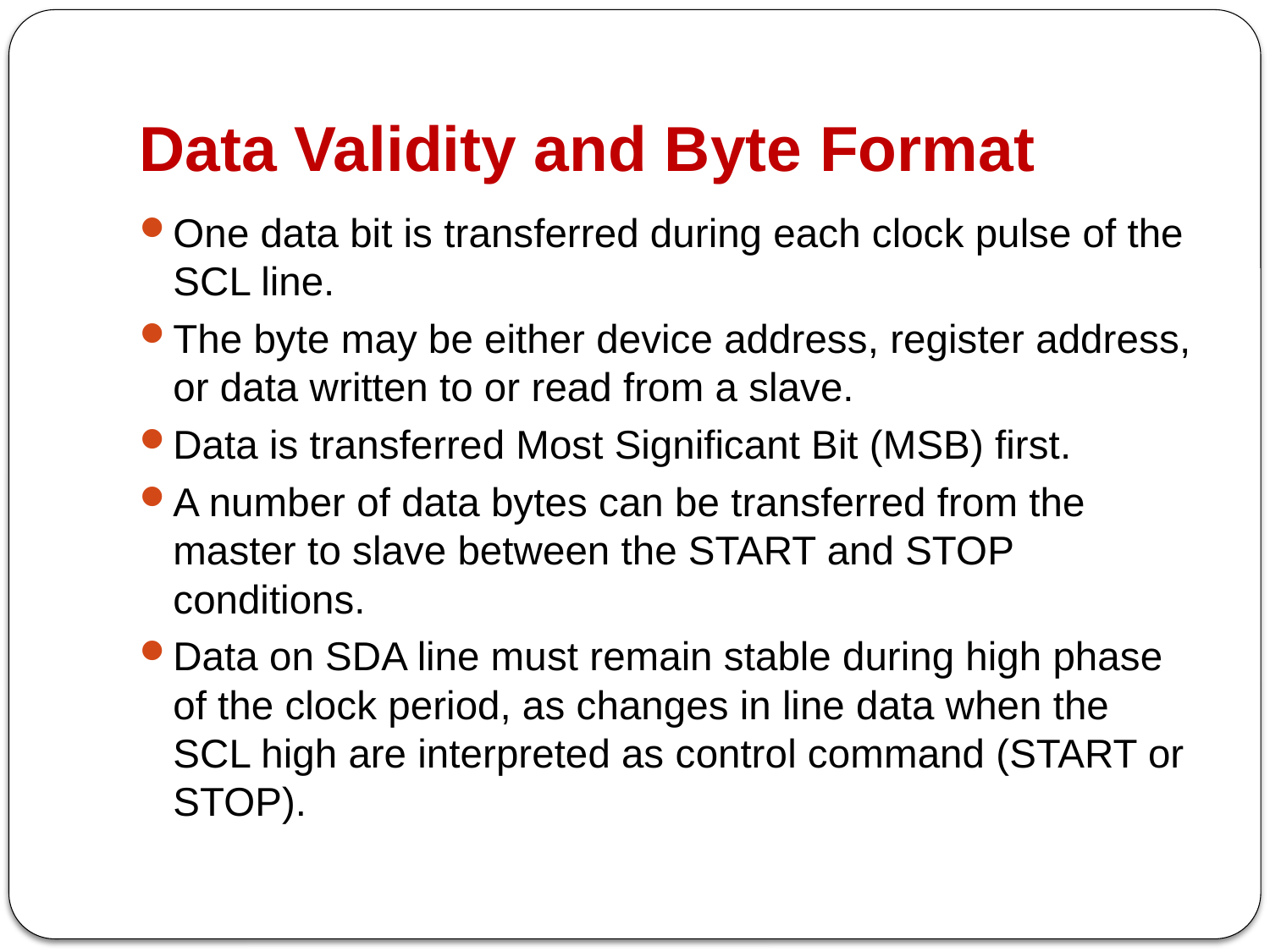

# Data Validity and Byte Format
One data bit is transferred during each clock pulse of the SCL line.
The byte may be either device address, register address, or data written to or read from a slave.
Data is transferred Most Significant Bit (MSB) first.
A number of data bytes can be transferred from the master to slave between the START and STOP conditions.
Data on SDA line must remain stable during high phase of the clock period, as changes in line data when the SCL high are interpreted as control command (START or STOP).